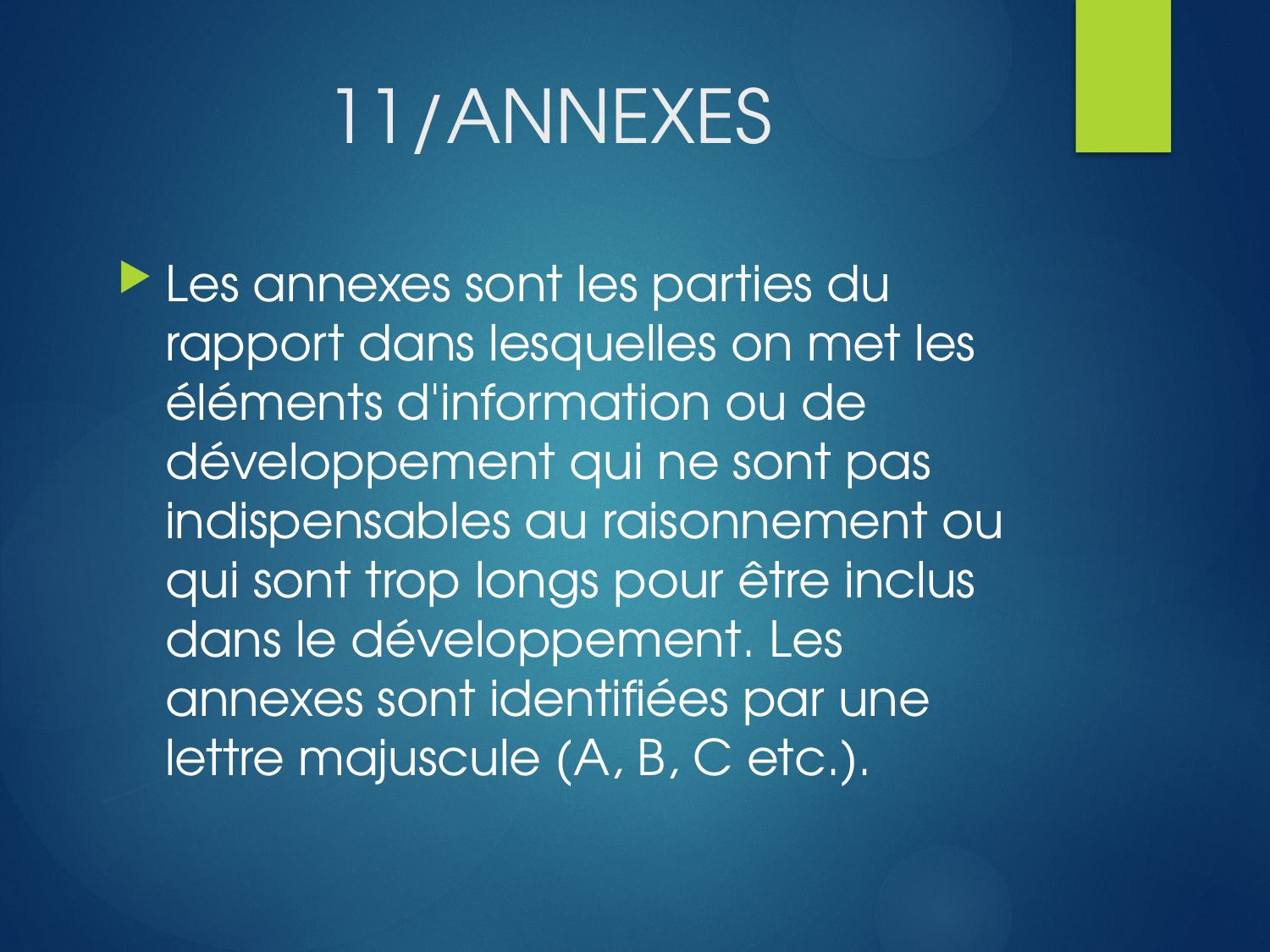

# 11/ANNEXES

Les annexes sont les parties du rapport dans lesquelles on met les éléments d'information ou de développement qui ne sont pas indispensables au raisonnement ou qui sont trop longs pour être inclus dans le développement. Les annexes sont identifiées par une lettre majuscule (A, B, C etc.).